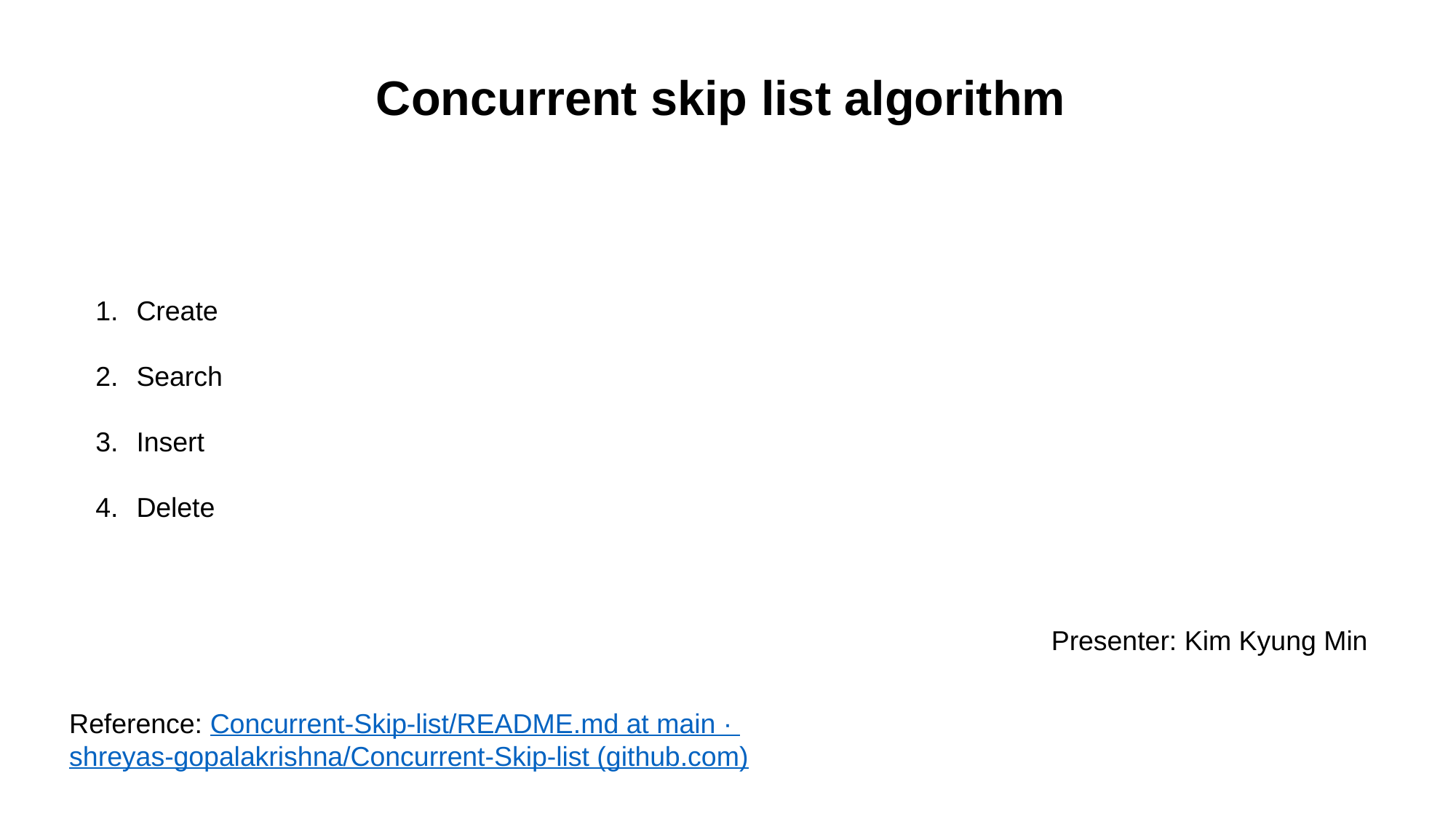

Concurrent skip list algorithm
Create

Search

Insert

Delete

Presenter: Kim Kyung Min
Reference: Concurrent-Skip-list/README.md at main · shreyas-gopalakrishna/Concurrent-Skip-list (github.com)